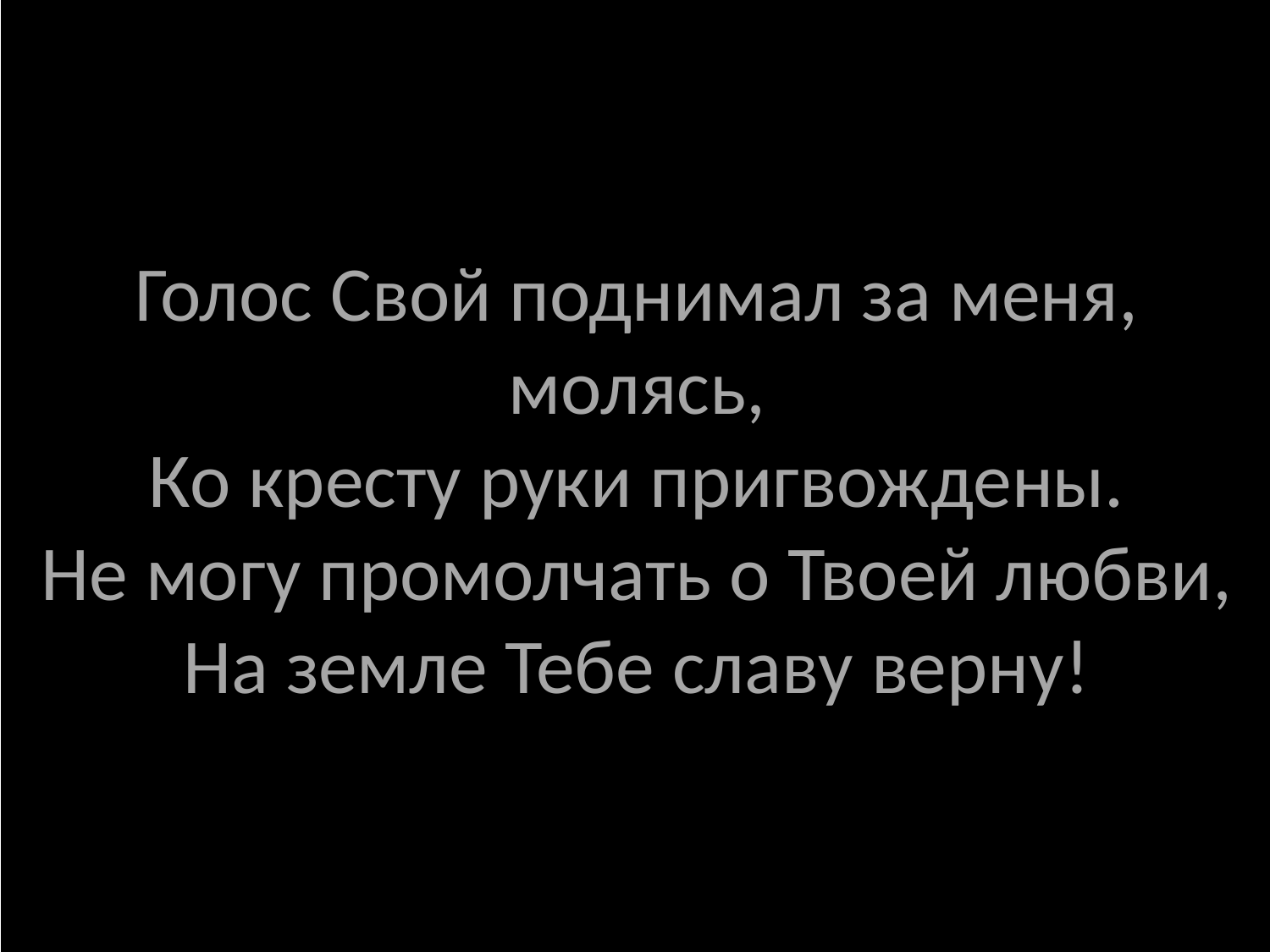

# Голос Свой поднимал за меня, молясь, Ко кресту руки пригвождены. Не могу промолчать о Твоей любви, На земле Тебе славу верну!